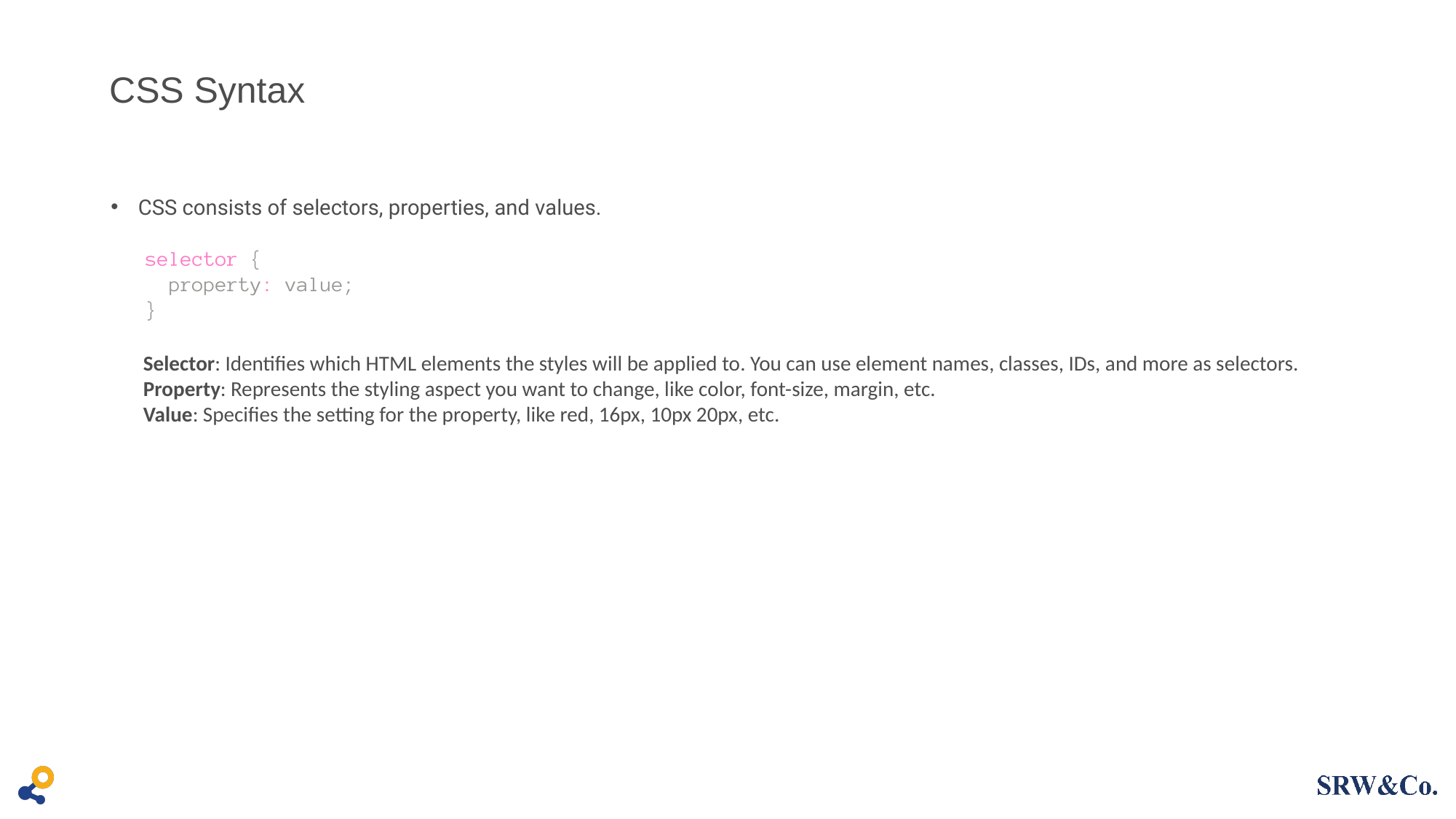

# CSS Syntax
CSS consists of selectors, properties, and values.

   selector {
     property: value;
   }

Selector: Identifies which HTML elements the styles will be applied to. You can use element names, classes, IDs, and more as selectors.
Property: Represents the styling aspect you want to change, like color, font-size, margin, etc.
Value: Specifies the setting for the property, like red, 16px, 10px 20px, etc.